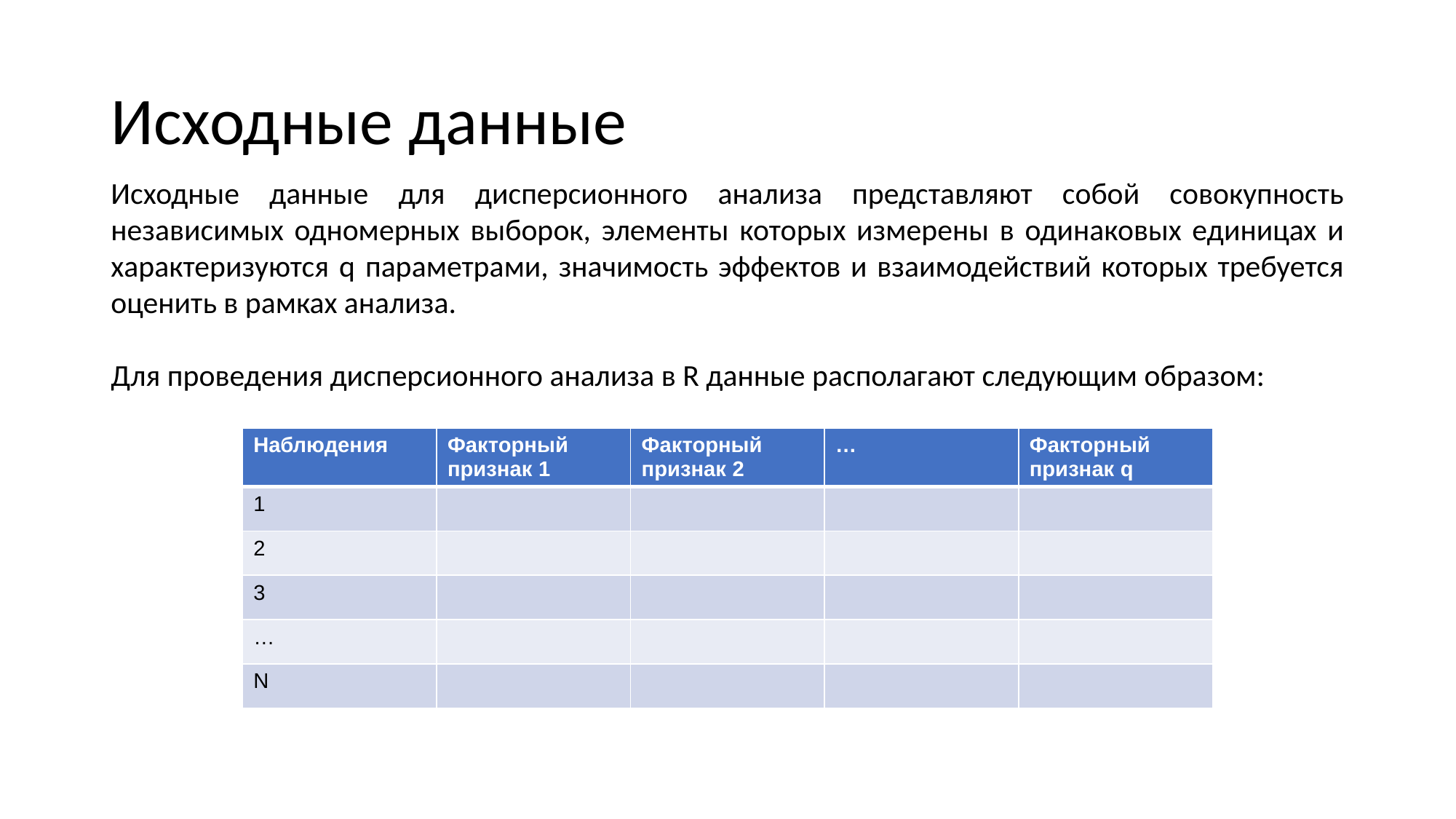

# Исходные данные
Исходные данные для дисперсионного анализа представляют собой совокупность независимых одномерных выборок, элементы которых измерены в одинаковых единицах и характеризуются q параметрами, значимость эффектов и взаимодействий которых требуется оценить в рамках анализа.

Для проведения дисперсионного анализа в R данные располагают следующим образом:

| Наблюдения | Факторный признак 1 | Факторный признак 2 | … | Факторный признак q |
| --- | --- | --- | --- | --- |
| 1 |  |  |  |  |
| 2 |  |  |  |  |
| 3 |  |  |  |  |
| … |  |  |  |  |
| N |  |  |  |  |